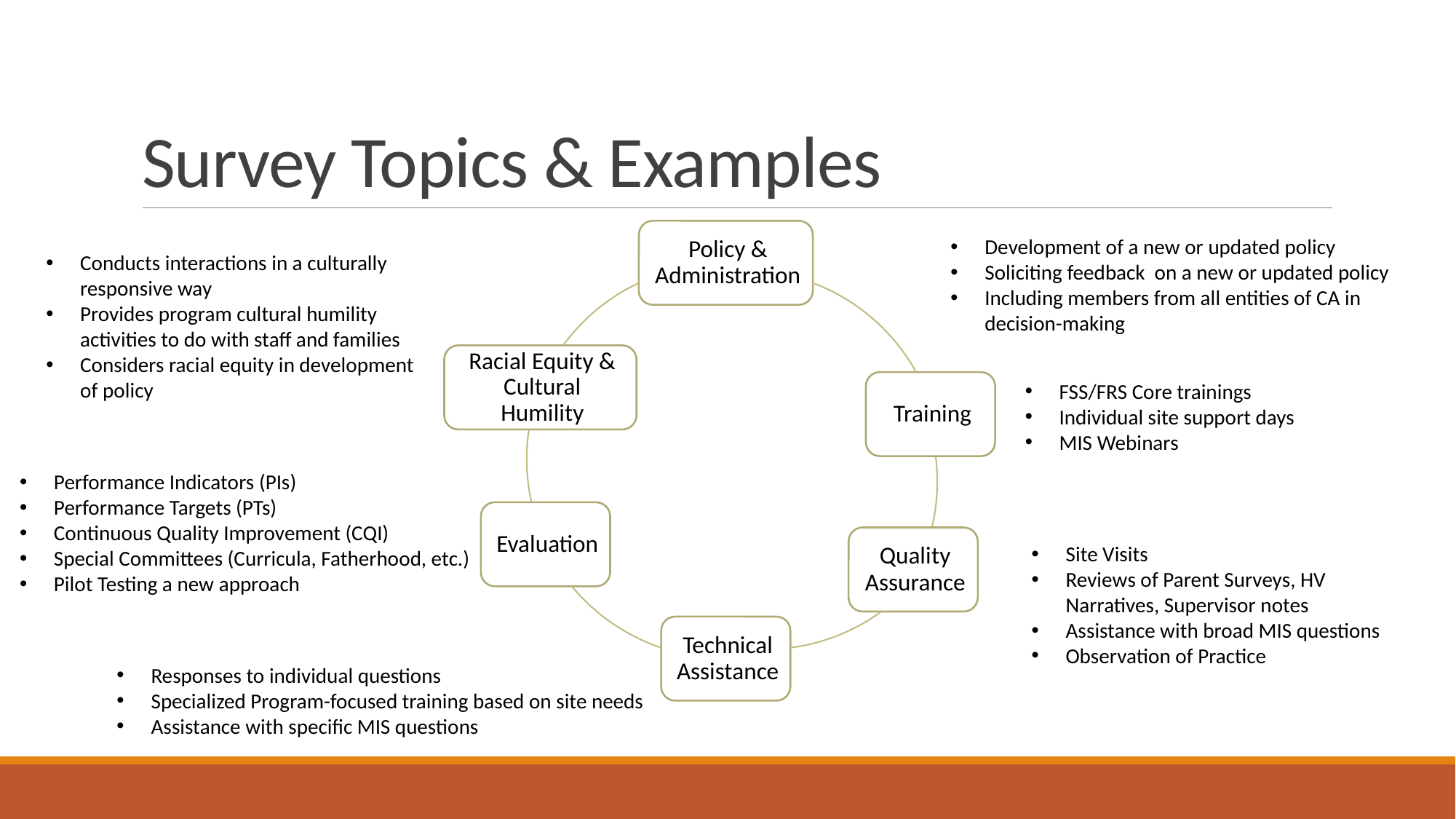

# Survey Topics & Examples
Policy & Administration
Training
Quality Assurance
Technical Assistance
Evaluation
Racial Equity & Cultural Humility
Development of a new or updated policy
Soliciting feedback  on a new or updated policy
Including members from all entities of CA in decision-making

Conducts interactions in a culturally responsive way
Provides program cultural humility activities to do with staff and families
Considers racial equity in development of policy
FSS/FRS Core trainings
Individual site support days
MIS Webinars
Performance Indicators (PIs)
Performance Targets (PTs)
Continuous Quality Improvement (CQI)
Special Committees (Curricula, Fatherhood, etc.)
Pilot Testing a new approach
Site Visits
Reviews of Parent Surveys, HV Narratives, Supervisor notes
Assistance with broad MIS questions
Observation of Practice
Responses to individual questions
Specialized Program-focused training based on site needs
Assistance with specific MIS questions